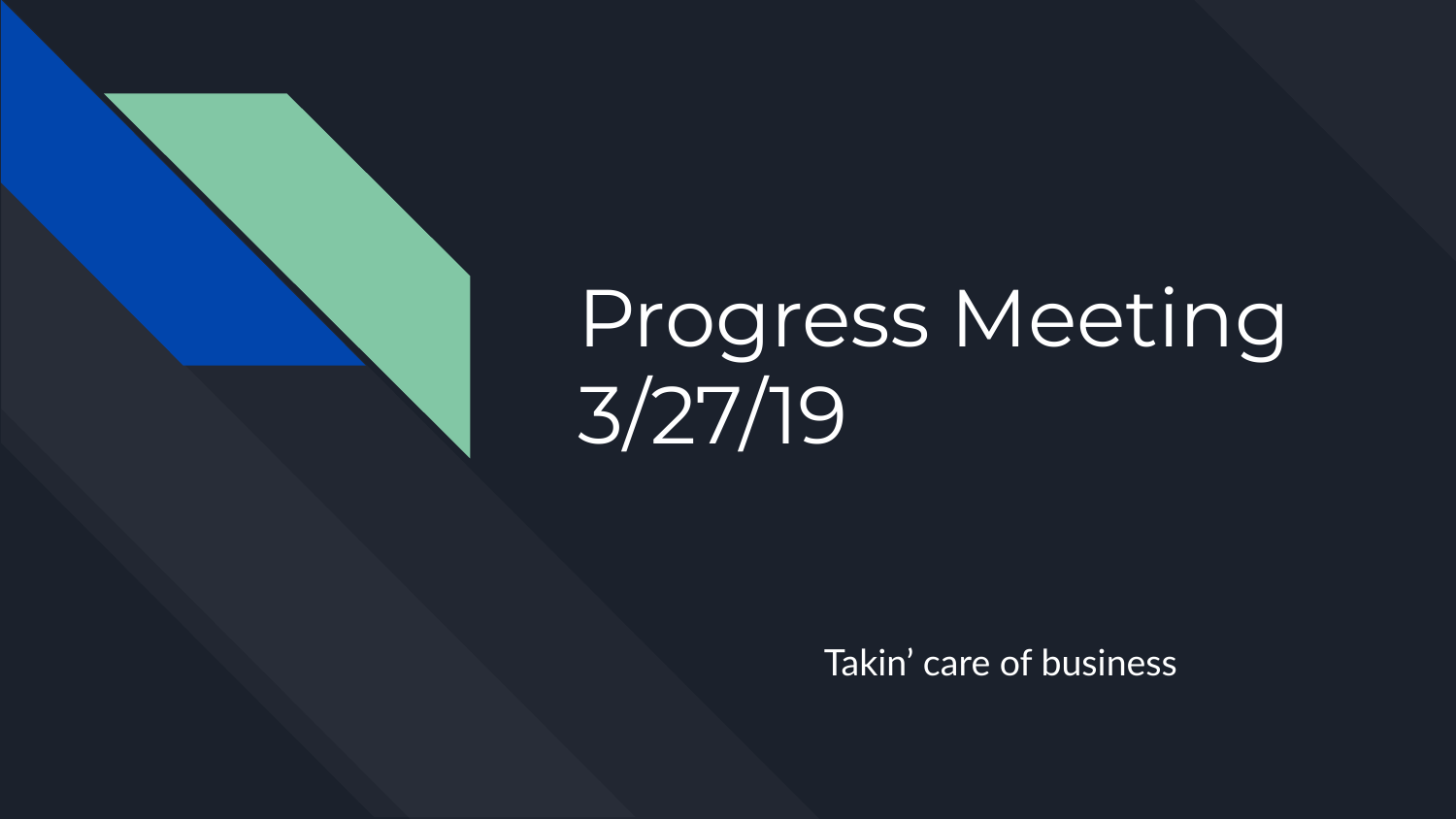

# Progress Meeting
3/27/19
Takin’ care of business